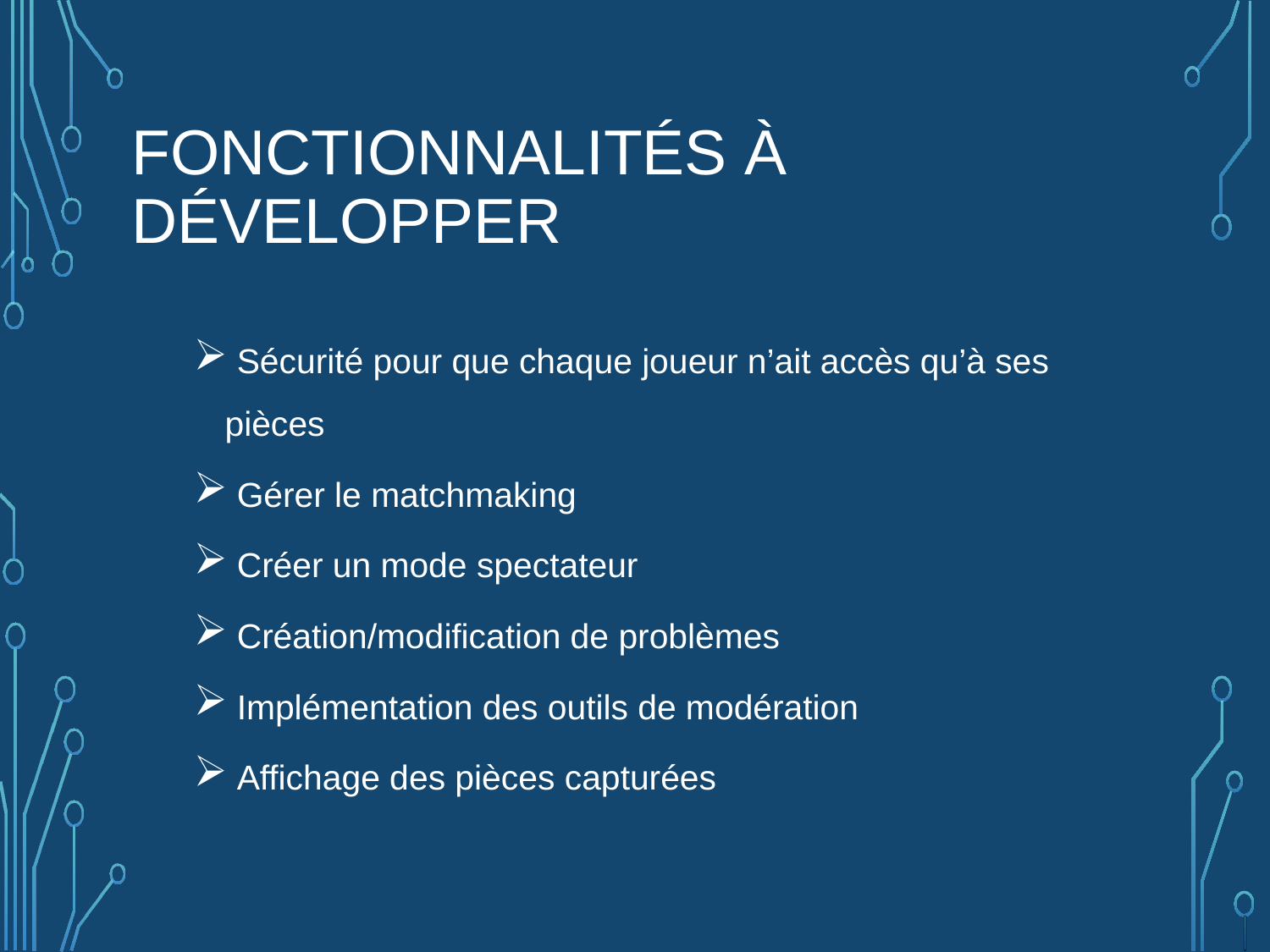

# Fonctionnalités à développer
 Sécurité pour que chaque joueur n’ait accès qu’à ses pièces
 Gérer le matchmaking
 Créer un mode spectateur
 Création/modification de problèmes
 Implémentation des outils de modération
 Affichage des pièces capturées